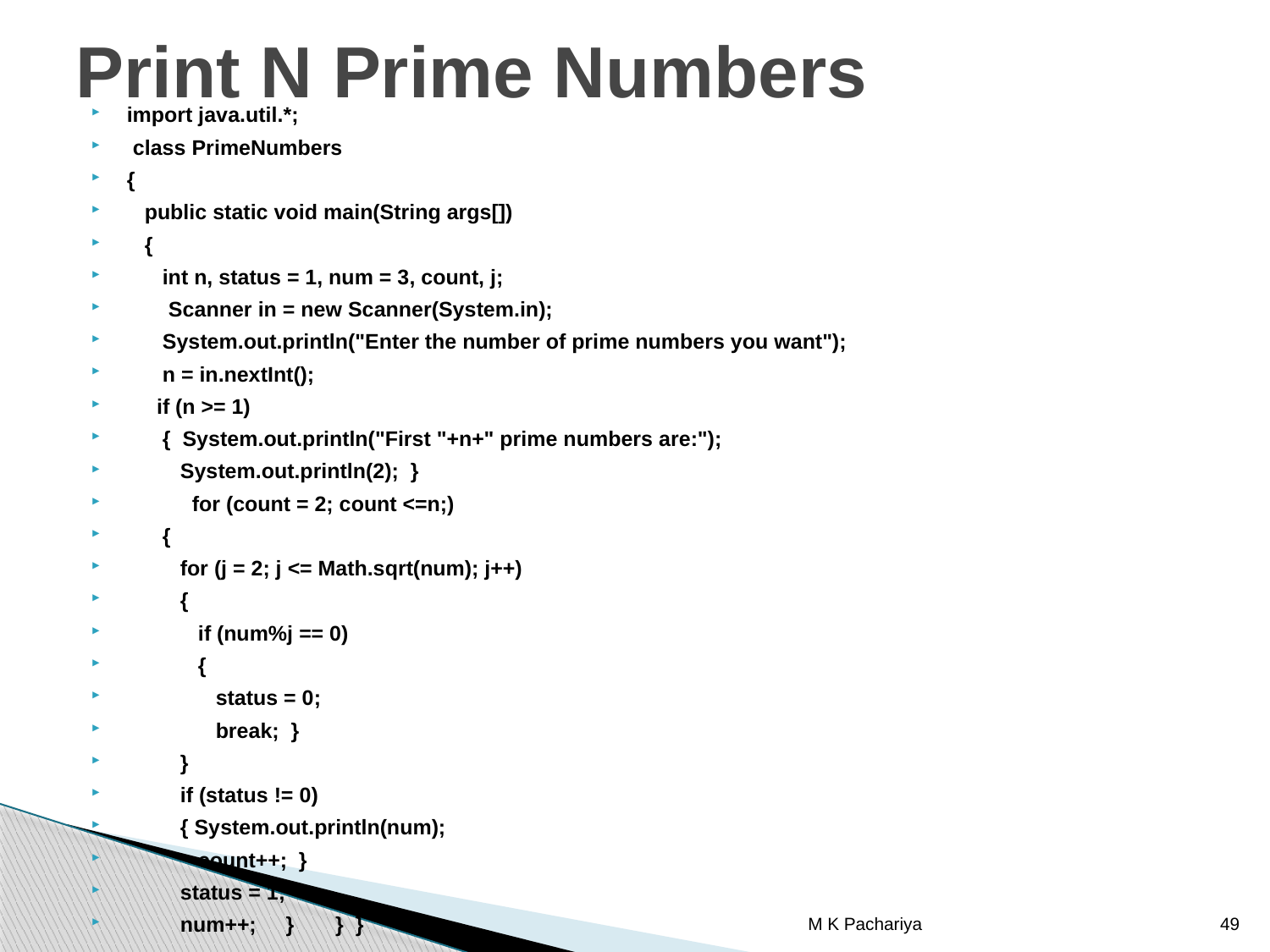

# Print N Prime Numbers
import java.util.*;
 class PrimeNumbers
{
   public static void main(String args[])
   {
      int n, status = 1, num = 3, count, j;
       Scanner in = new Scanner(System.in);
      System.out.println("Enter the number of prime numbers you want");
      n = in.nextInt();
     if (n >= 1)
      {  System.out.println("First "+n+" prime numbers are:");
         System.out.println(2);  }
           for (count = 2; count <=n;)
      {
         for (j = 2; j <= Math.sqrt(num); j++)
         {
            if (num%j == 0)
            {
               status = 0;
               break;  }
         }
         if (status != 0)
         { System.out.println(num);
            count++;  }
         status = 1;
         num++;     }       }  }
M K Pachariya
49